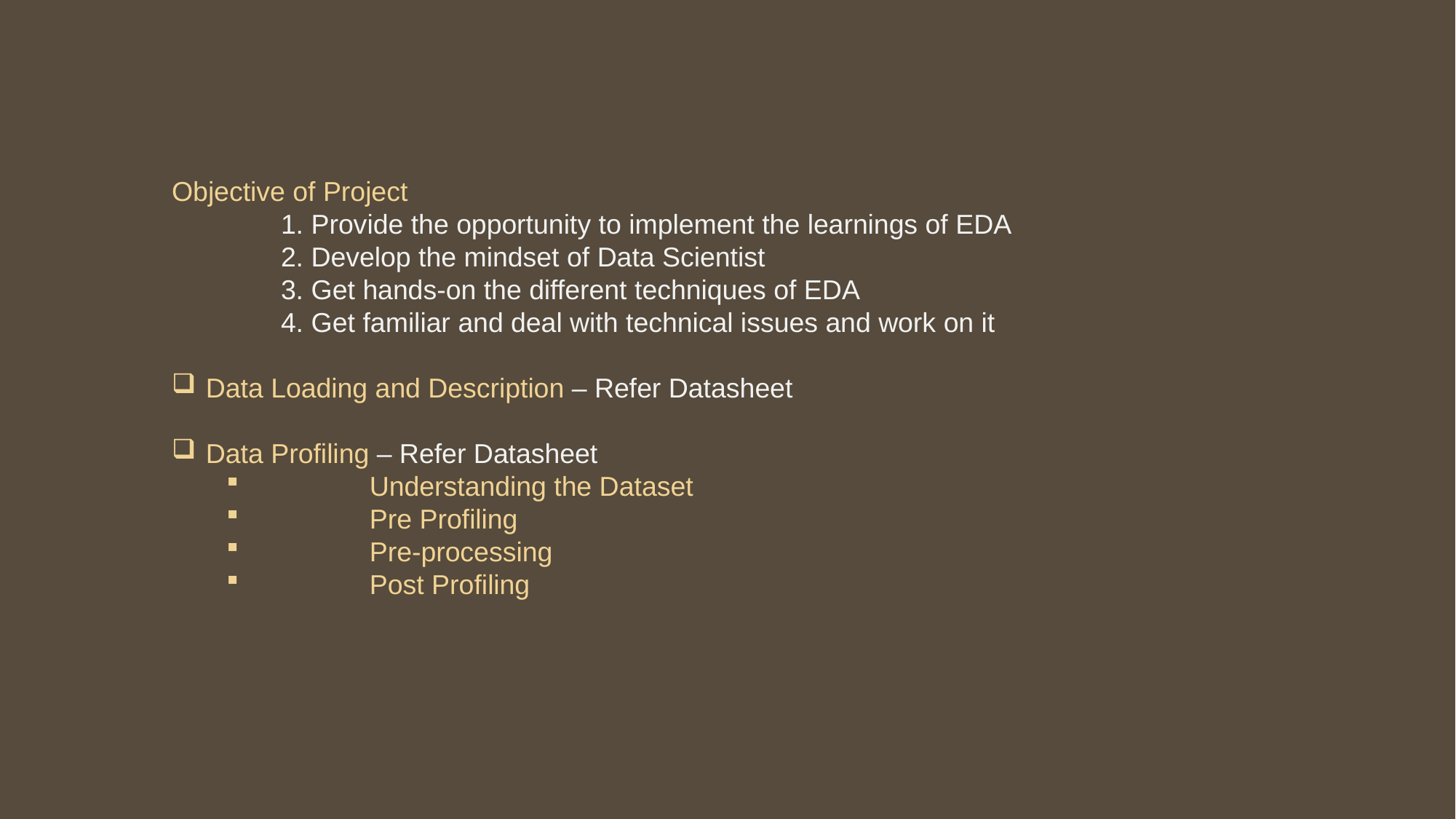

Objective of Project
	1. Provide the opportunity to implement the learnings of EDA
	2. Develop the mindset of Data Scientist
	3. Get hands-on the different techniques of EDA
	4. Get familiar and deal with technical issues and work on it

Data Loading and Description – Refer Datasheet

Data Profiling – Refer Datasheet
	Understanding the Dataset
	Pre Profiling
	Pre-processing
	Post Profiling